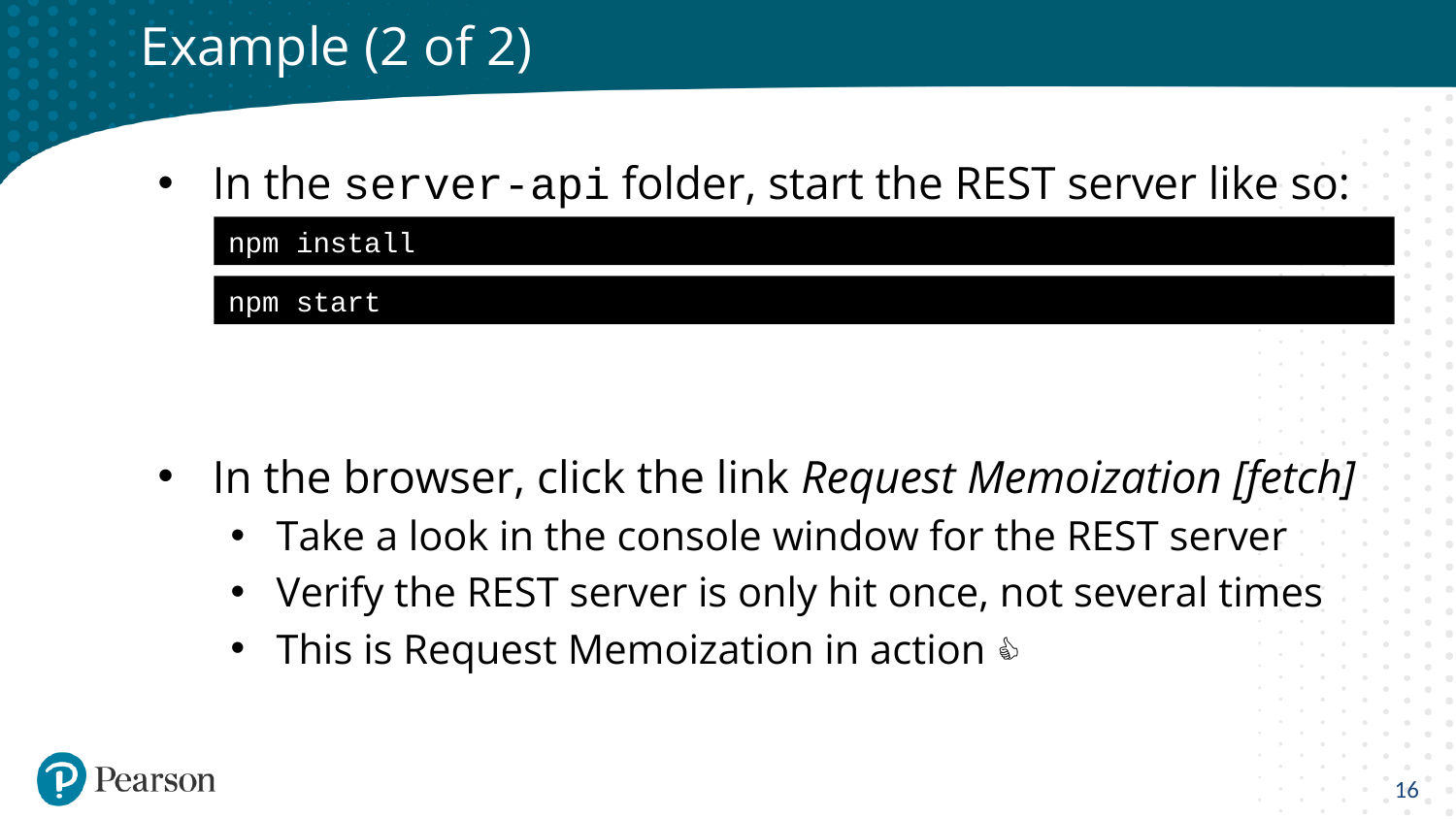

# Example (2 of 2)
In the server-api folder, start the REST server like so:

In the browser, click the link Request Memoization [fetch]
Take a look in the console window for the REST server
Verify the REST server is only hit once, not several times
This is Request Memoization in action 👍
npm install
npm start
16